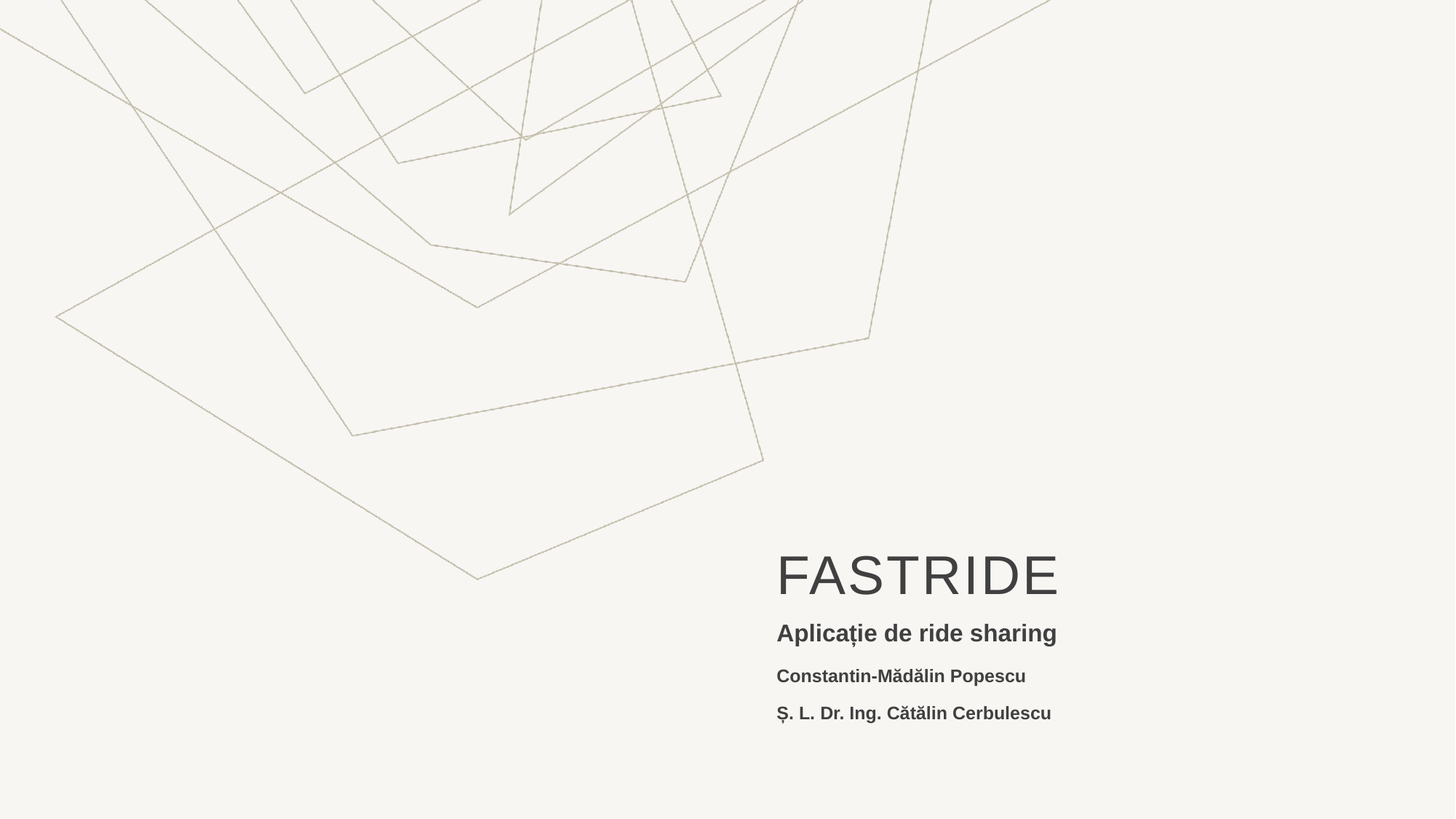

# Fastride
Aplicație de ride sharing
Constantin-Mădălin Popescu
Ș. L. Dr. Ing. Cătălin Cerbulescu